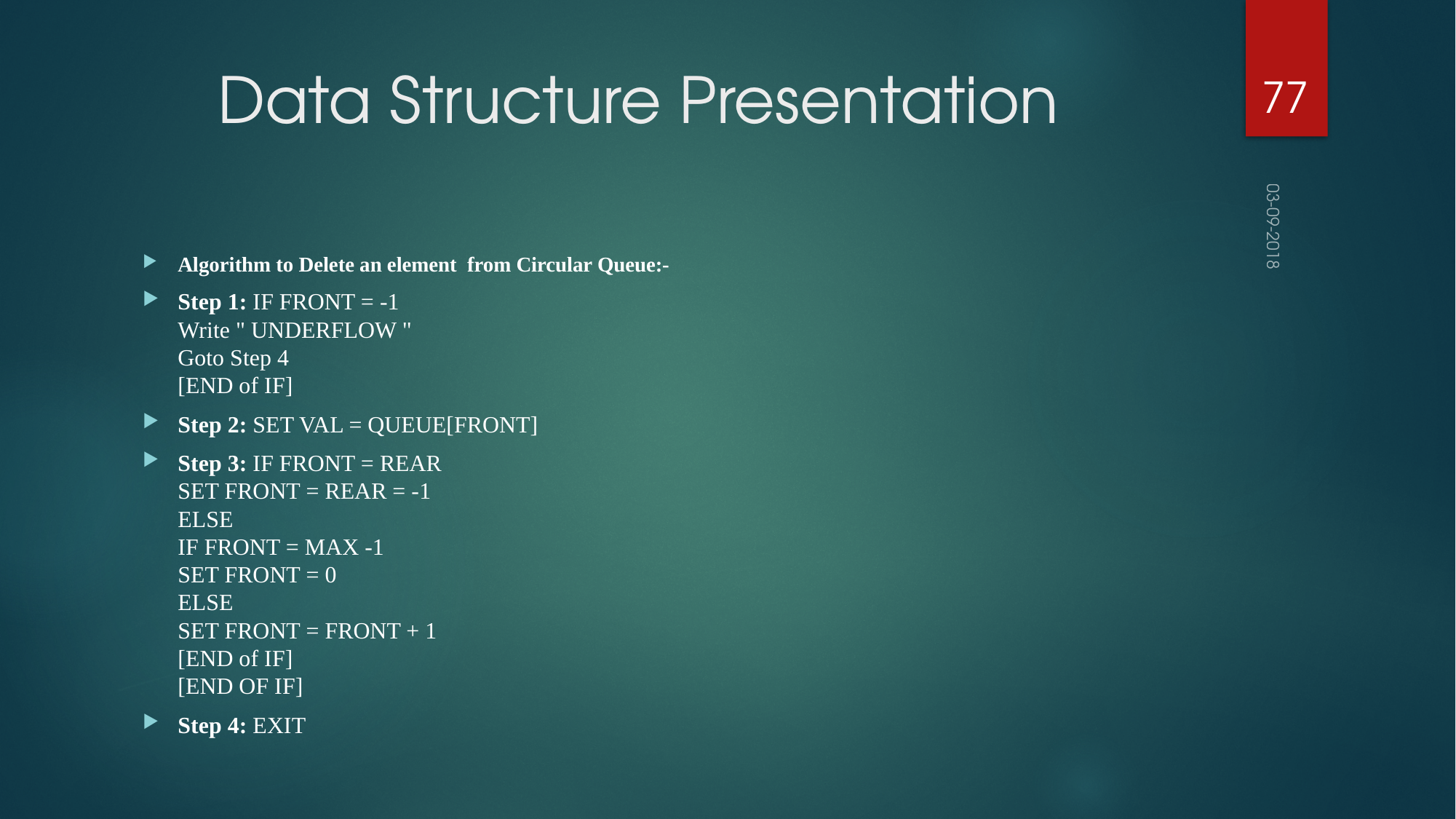

77
# Data Structure Presentation
03-09-2018
Algorithm to Delete an element  from Circular Queue:-
Step 1: IF FRONT = -1
Write " UNDERFLOW "
Goto Step 4
[END of IF]
Step 2: SET VAL = QUEUE[FRONT]
Step 3: IF FRONT = REAR
SET FRONT = REAR = -1
ELSE
IF FRONT = MAX -1
SET FRONT = 0
ELSE
SET FRONT = FRONT + 1
[END of IF]
[END OF IF]
Step 4: EXIT